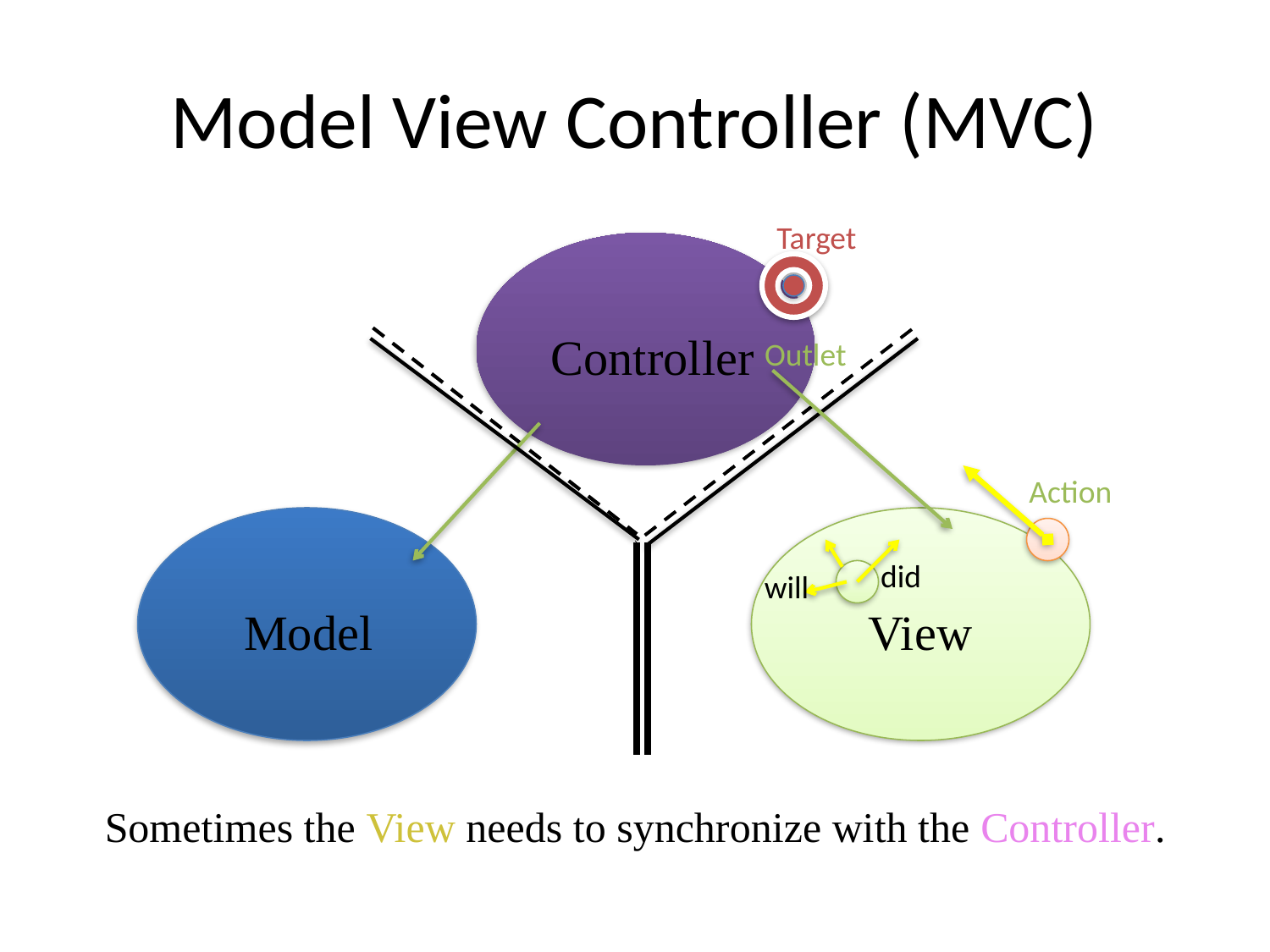

Model View Controller (MVC)
Target

Controller

Outlet
Action

did
will

Model
Model

Model

View
View

Sometimes the View needs to synchronize with the Controller.